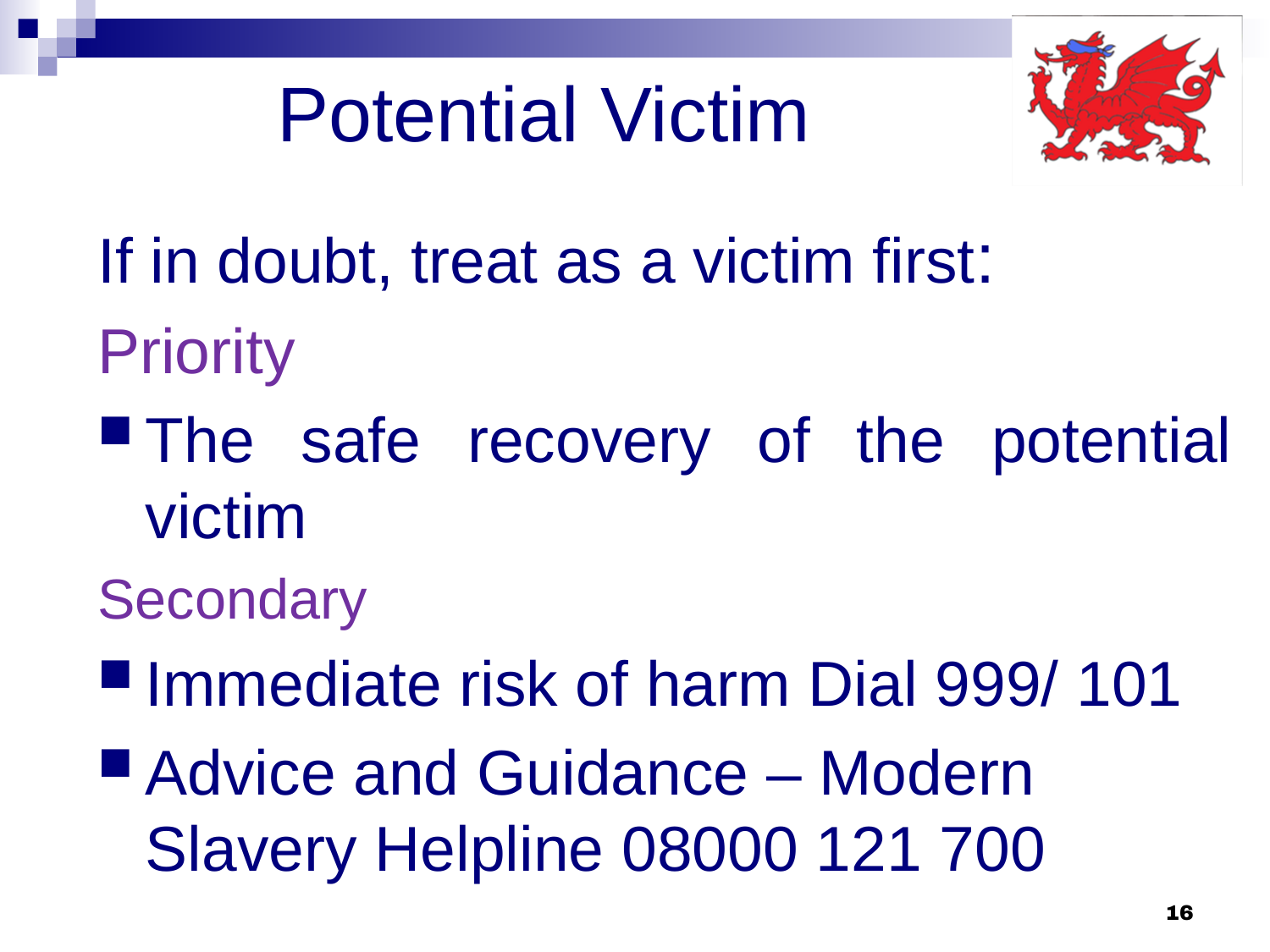

# Potential Victim
If in doubt, treat as a victim first:
Priority
The safe recovery of the potential victim
Secondary
Immediate risk of harm Dial 999/ 101
Advice and Guidance – Modern Slavery Helpline 08000 121 700
16